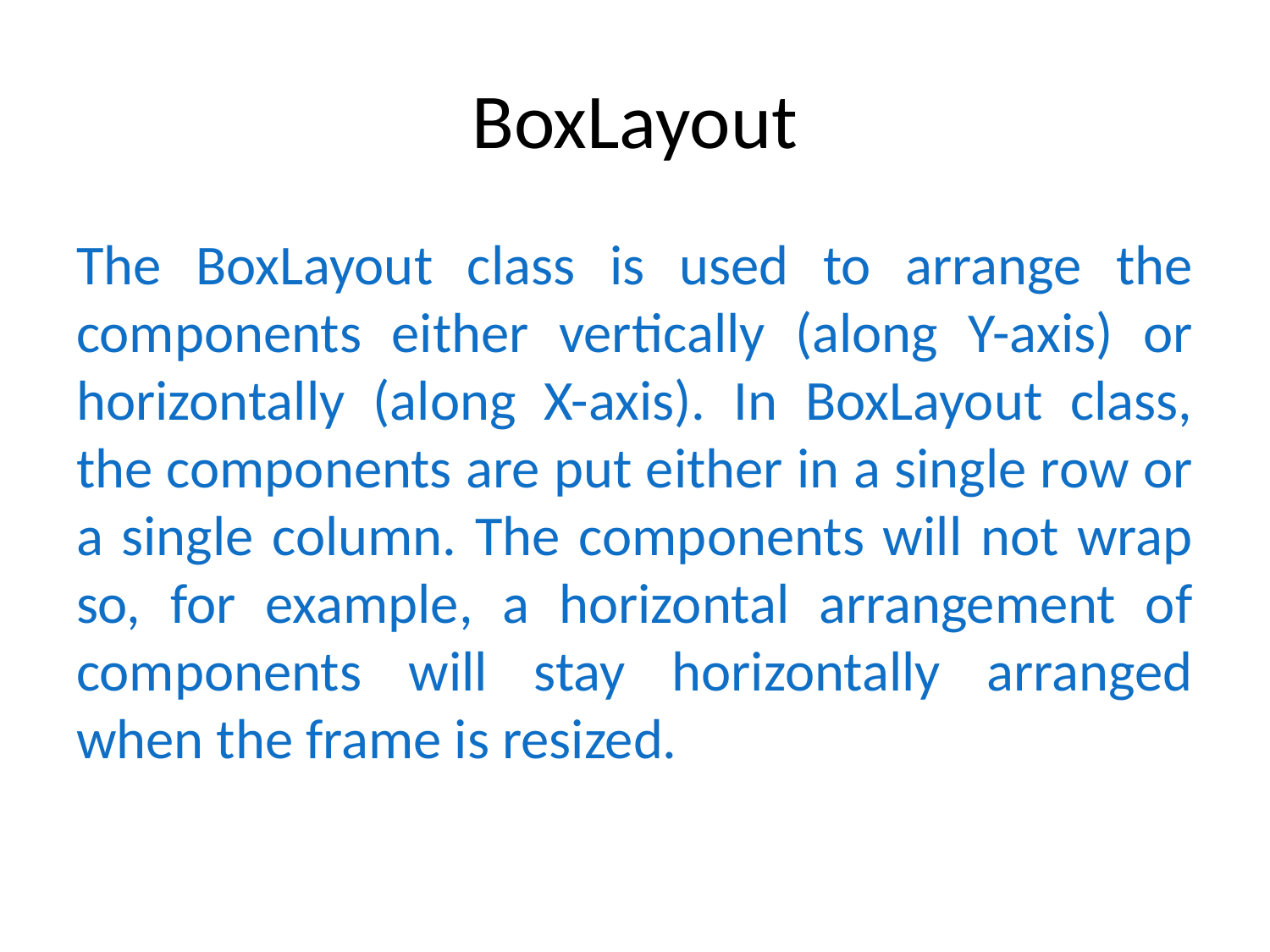

# BoxLayout
The BoxLayout class is used to arrange the components either vertically (along Y-axis) or horizontally (along X-axis). In BoxLayout class, the components are put either in a single row or a single column. The components will not wrap so, for example, a horizontal arrangement of components will stay horizontally arranged when the frame is resized.